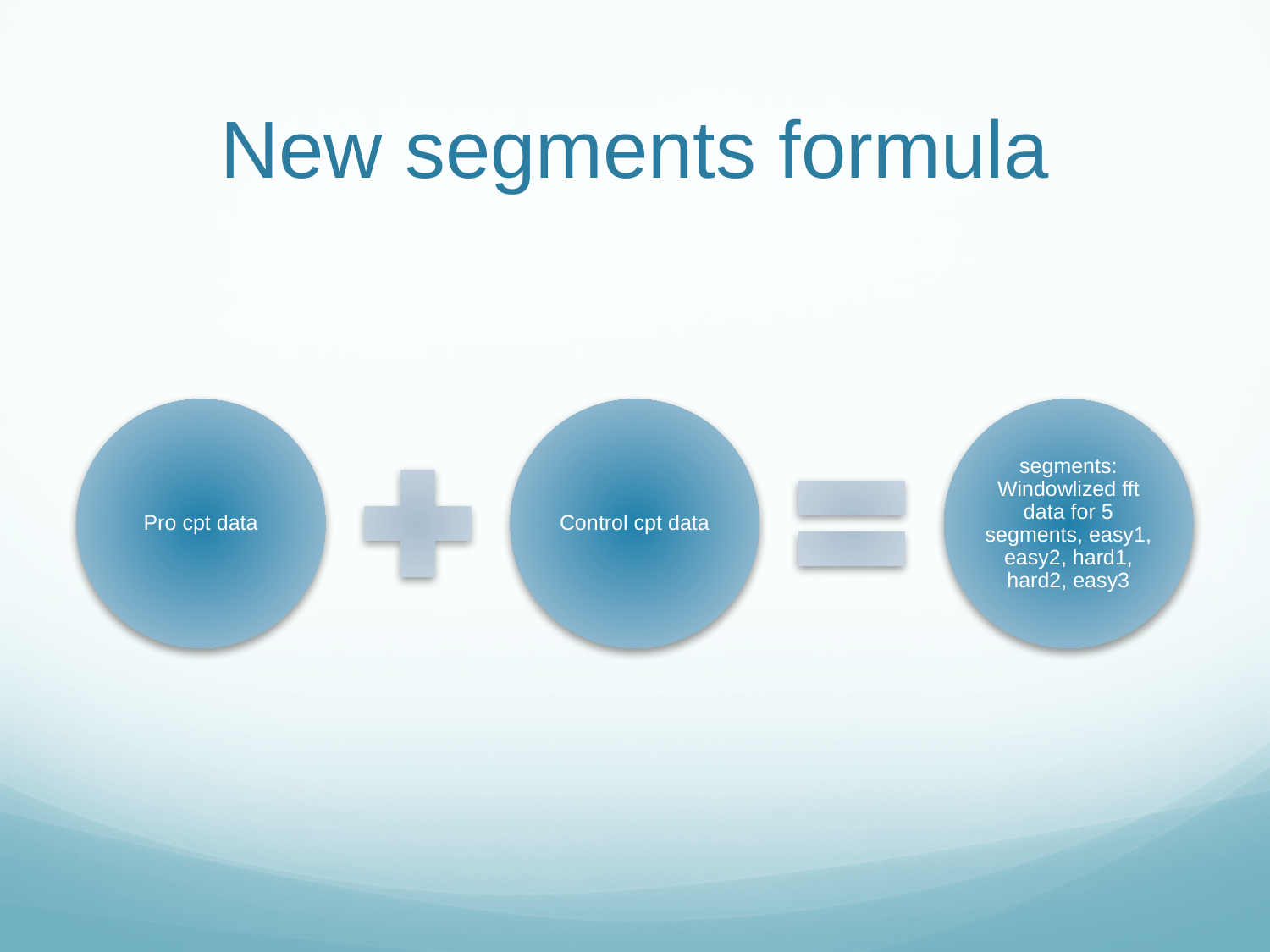

# New segments formula
Pro cpt data

Control cpt data

segments: Windowlized fft data for 5 segments, easy1, easy2, hard1, hard2, easy3